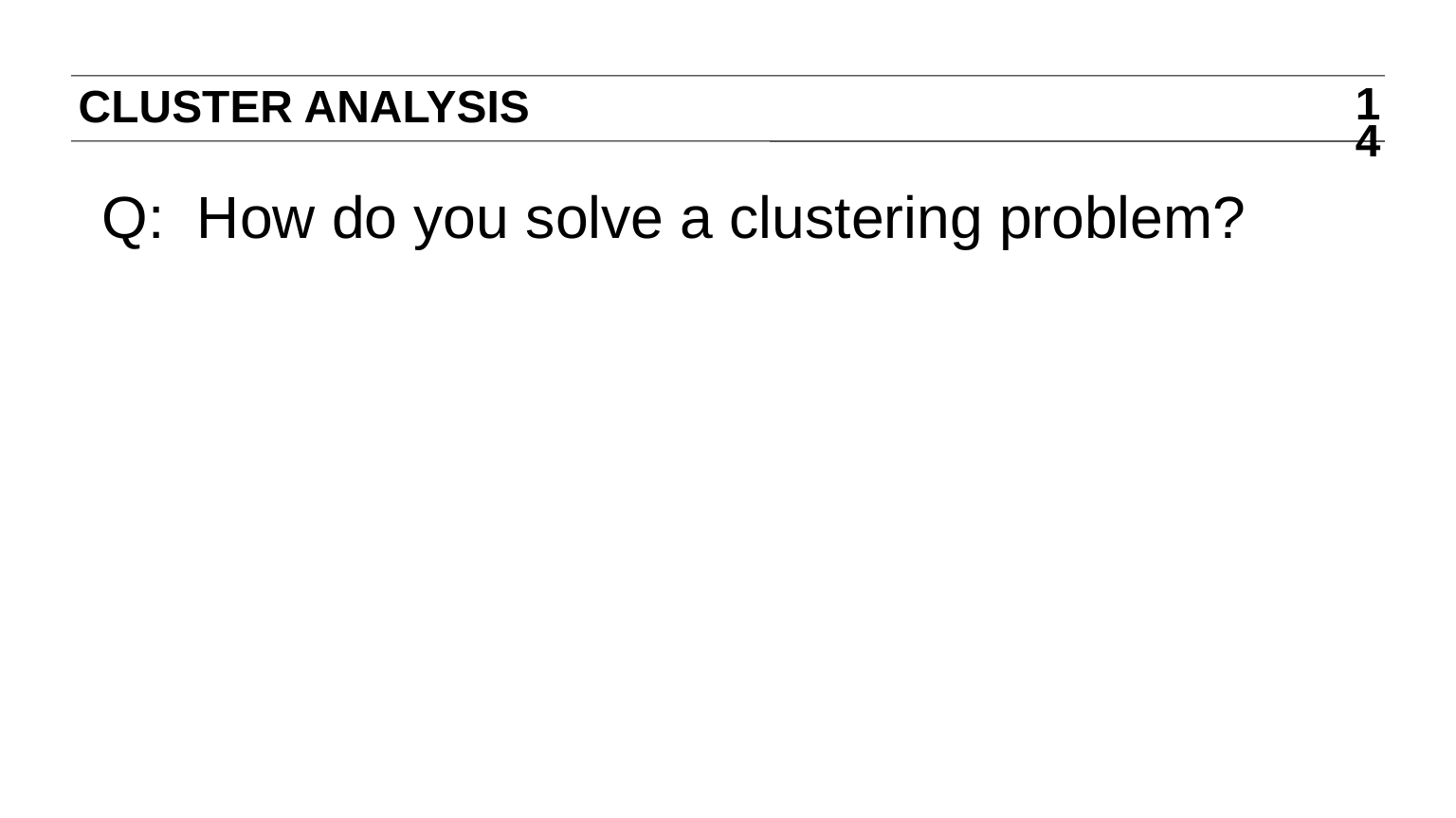

Cluster analysis
14
Q:  How do you solve a clustering problem?